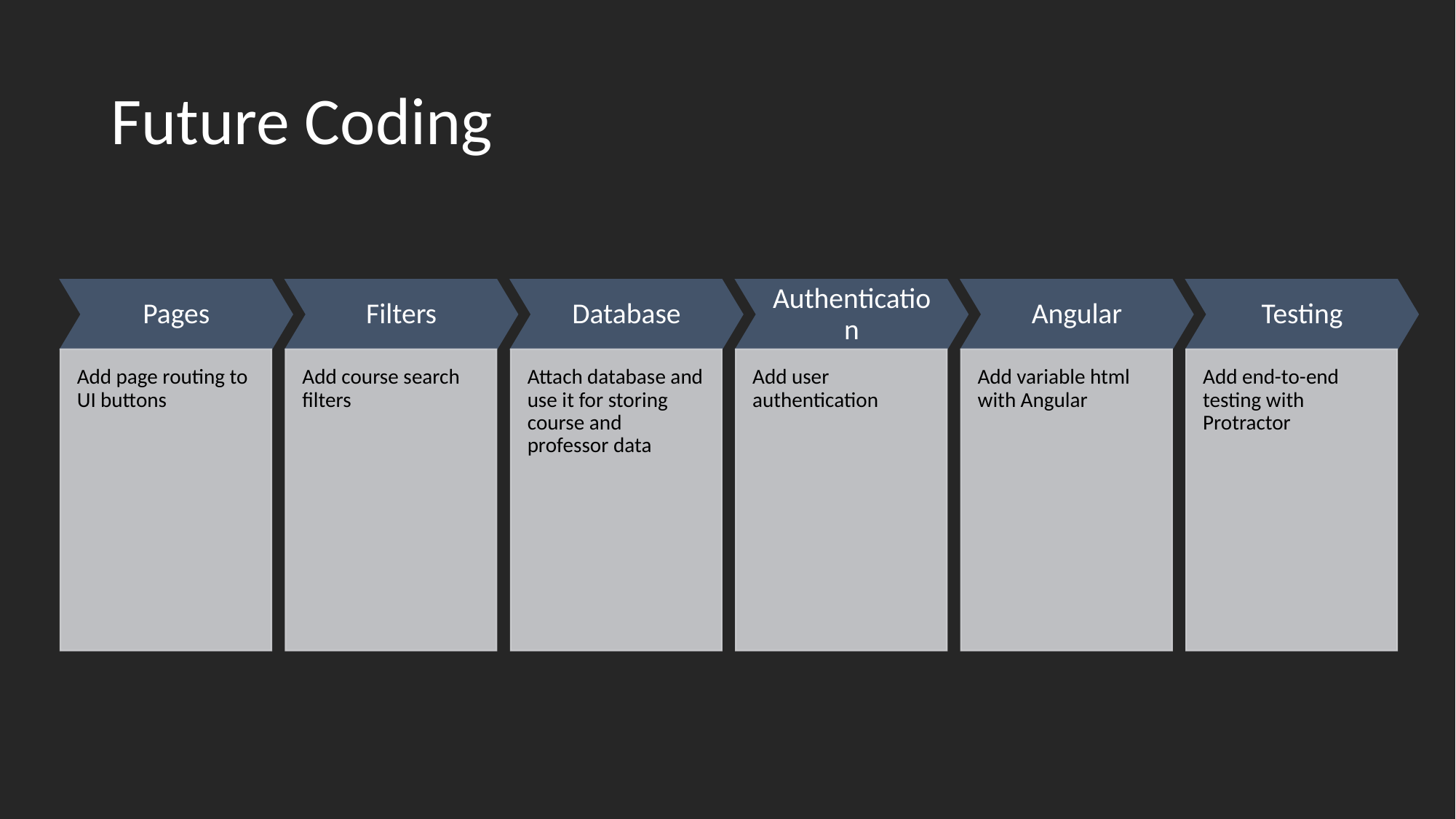

# Future Coding
Pages
Add page routing to UI buttons
Filters
Add course search filters
Database
Attach database and use it for storing course and professor data
Authentication
Add user authentication
Angular
Add variable html with Angular
Testing
Add end-to-end testing with Protractor